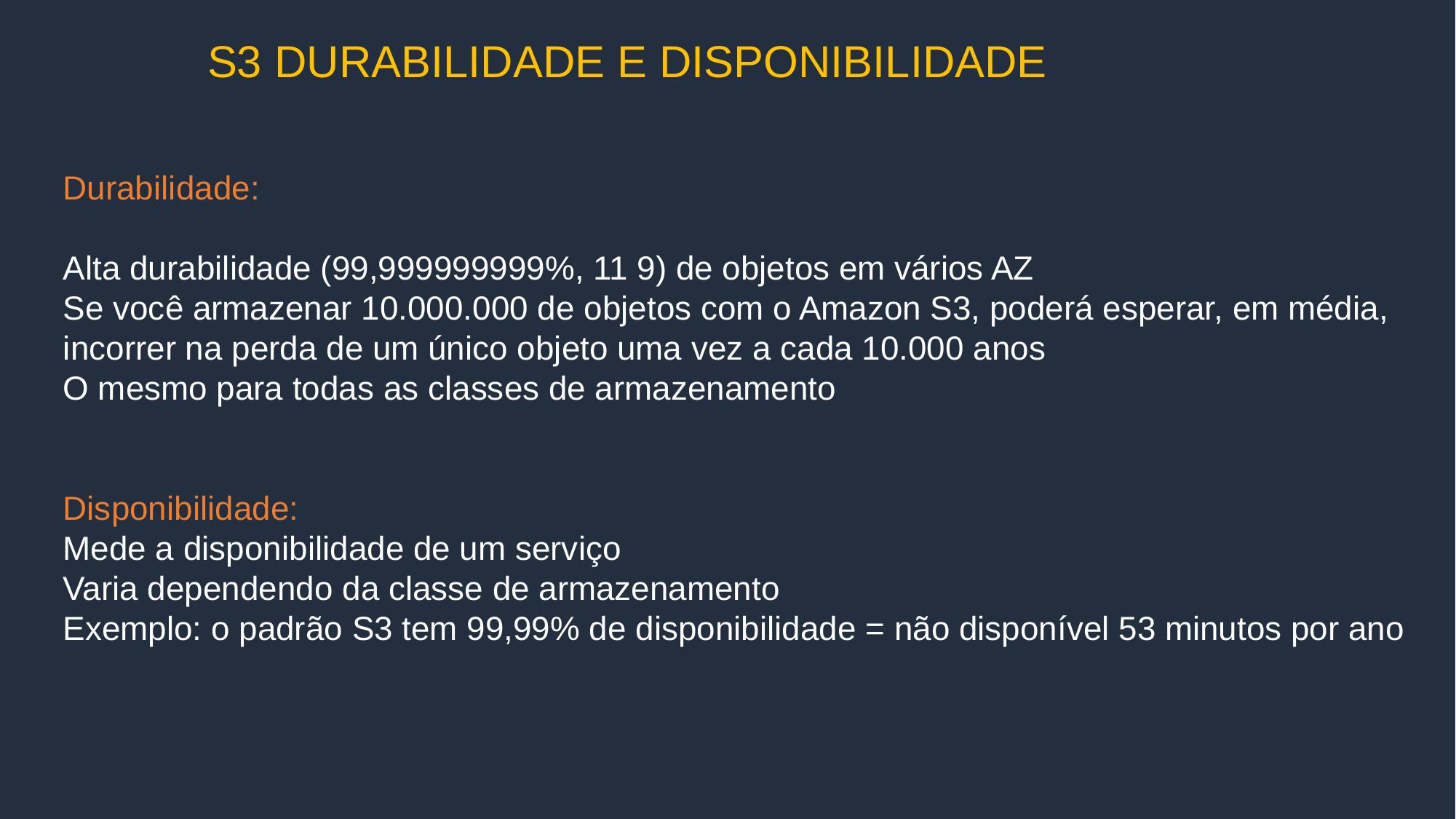

# S3 Durabilidade e disponibilidade
Durabilidade:

Alta durabilidade (99,999999999%, 11 9) de objetos em vários AZ
Se você armazenar 10.000.000 de objetos com o Amazon S3, poderá esperar, em média,
incorrer na perda de um único objeto uma vez a cada 10.000 anos
O mesmo para todas as classes de armazenamento

Disponibilidade:
Mede a disponibilidade de um serviço
Varia dependendo da classe de armazenamento
Exemplo: o padrão S3 tem 99,99% de disponibilidade = não disponível 53 minutos por ano